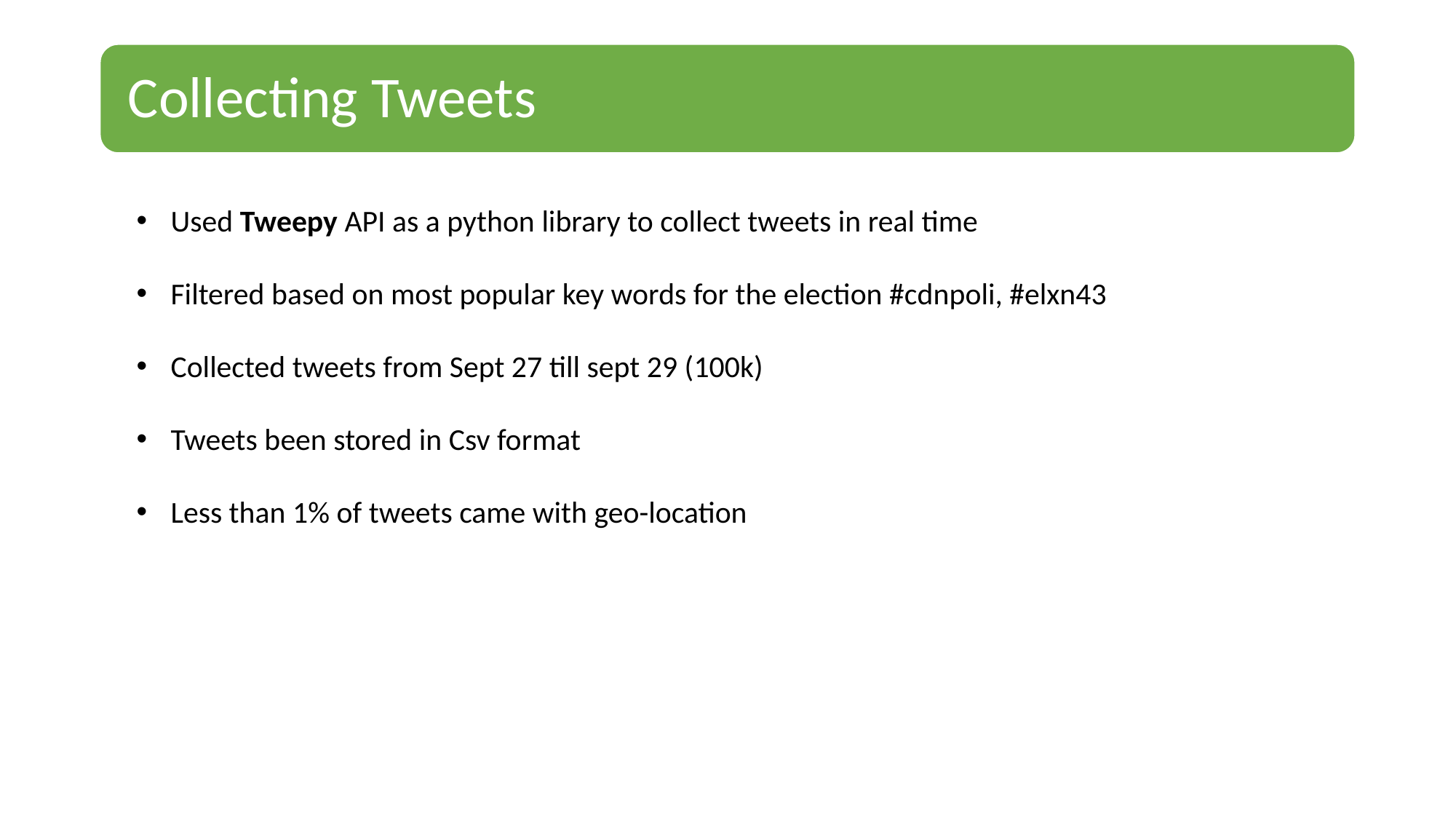

Collecting Tweets
Used Tweepy API as a python library to collect tweets in real time

Filtered based on most popular key words for the election #cdnpoli, #elxn43

Collected tweets from Sept 27 till sept 29 (100k)

Tweets been stored in Csv format

Less than 1% of tweets came with geo-location